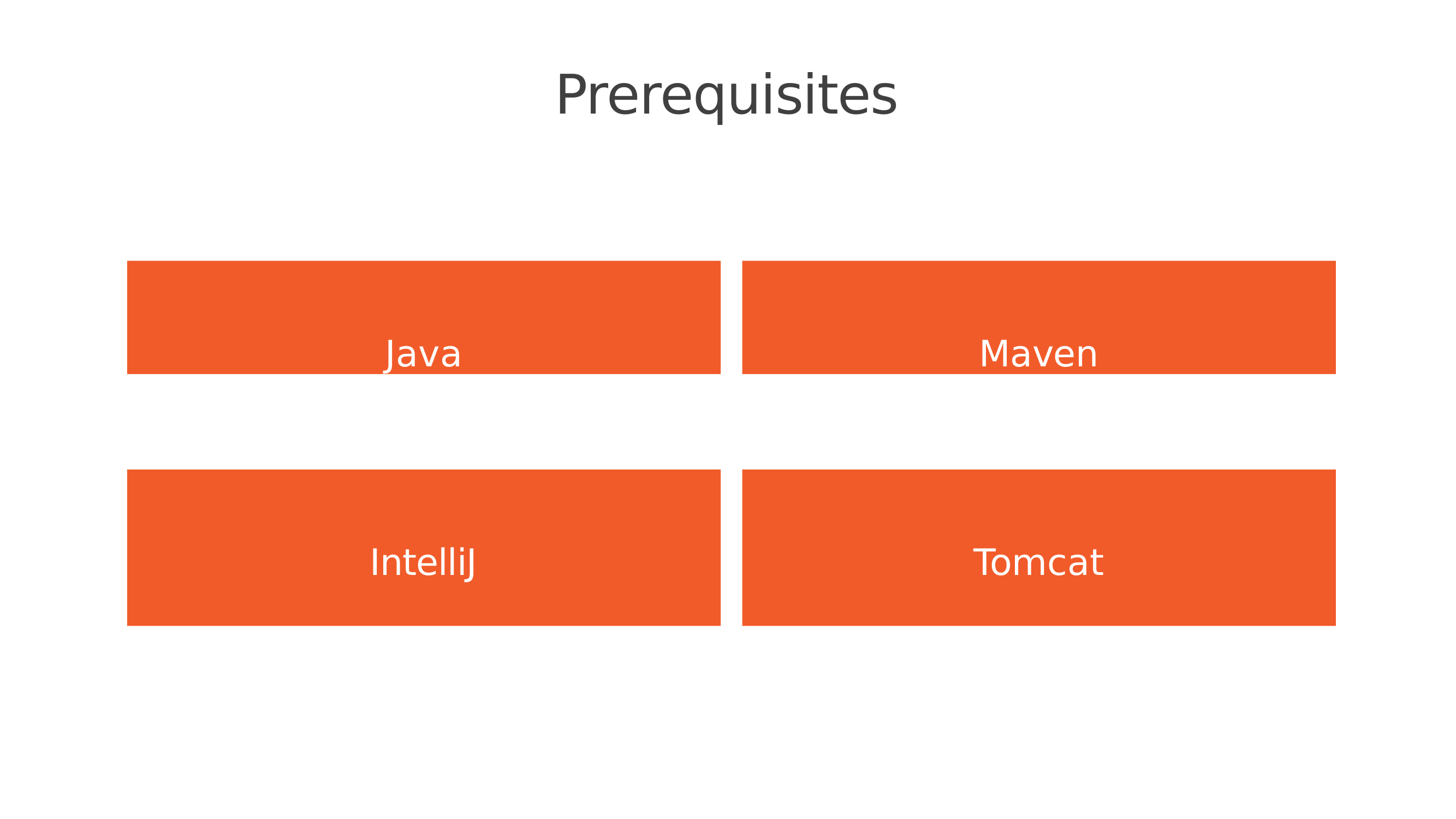

# Prerequisites

Java

Maven

IntelliJ

Tomcat

2